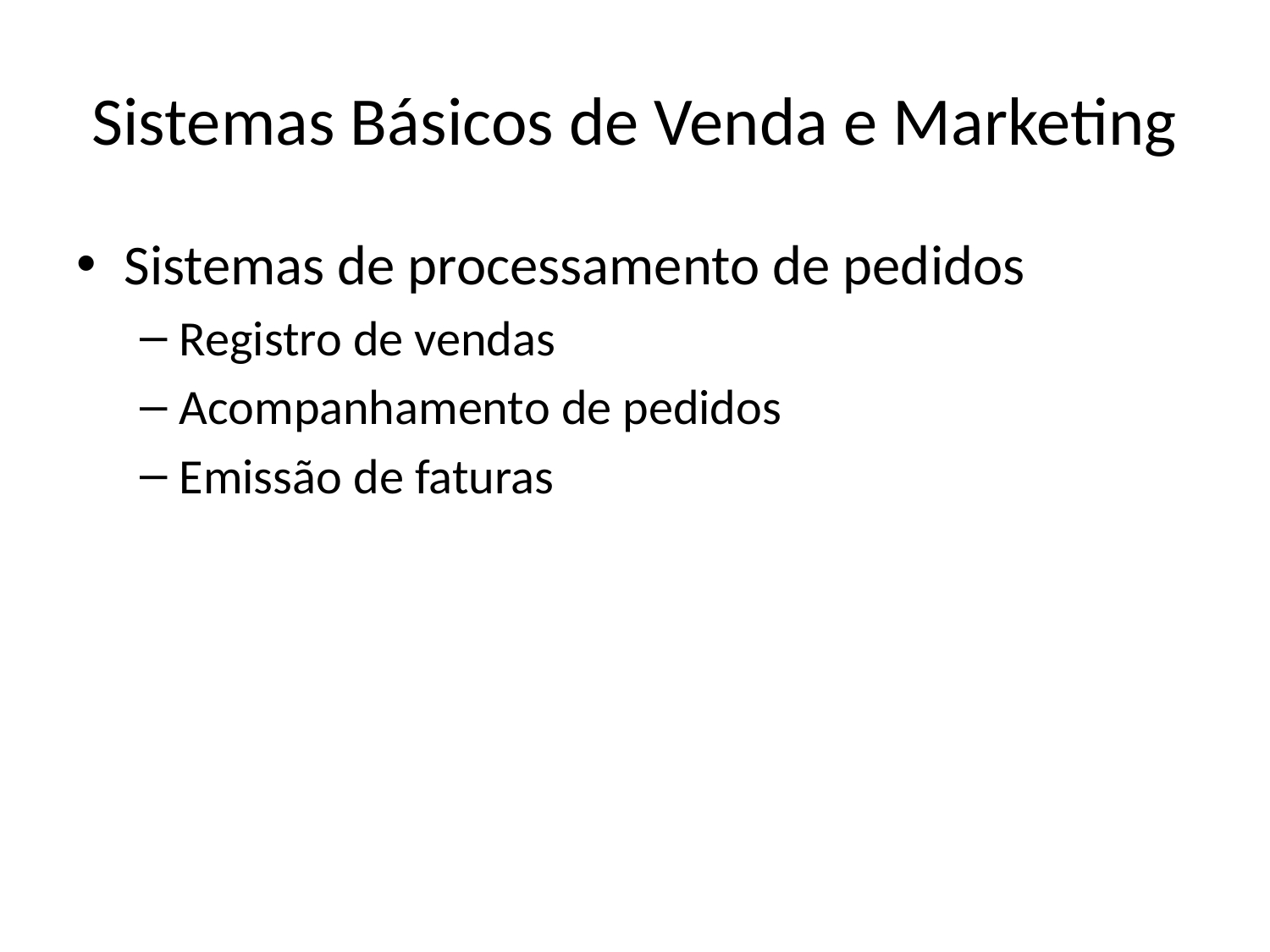

# Sistemas Básicos de Venda e Marketing
Sistemas de processamento de pedidos
Registro de vendas
Acompanhamento de pedidos
Emissão de faturas